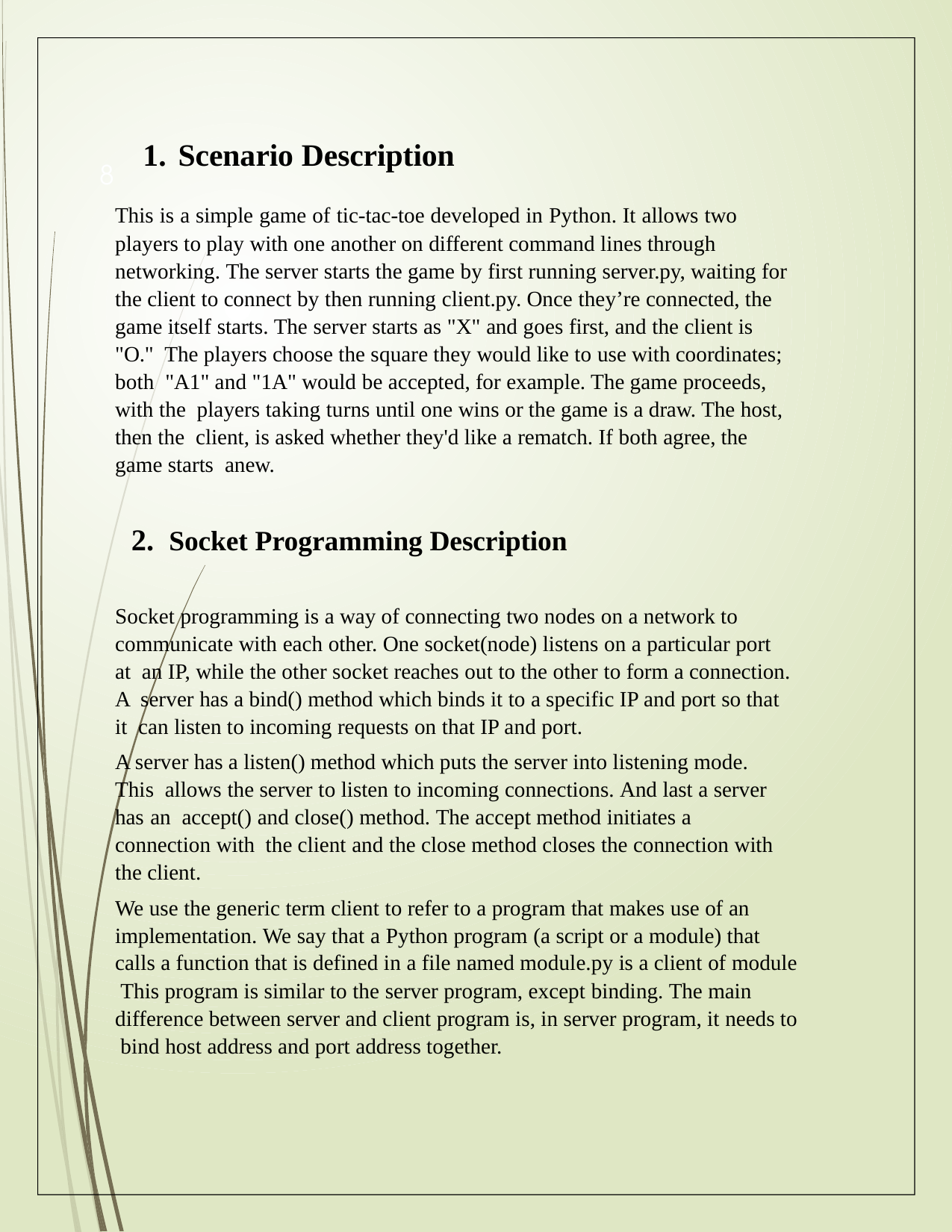

Scenario Description

This is a simple game of tic-tac-toe developed in Python. It allows two  players to play with one another on different command lines through  networking. The server starts the game by first running server.py, waiting for  the client to connect by then running client.py. Once they’re connected, the  game itself starts. The server starts as "X" and goes first, and the client is "O."  The players choose the square they would like to use with coordinates; both  "A1" and "1A" would be accepted, for example. The game proceeds, with the  players taking turns until one wins or the game is a draw. The host, then the  client, is asked whether they'd like a rematch. If both agree, the game starts  anew.

Socket Programming Description

Socket programming is a way of connecting two nodes on a network to  communicate with each other. One socket(node) listens on a particular port at  an IP, while the other socket reaches out to the other to form a connection. A  server has a bind() method which binds it to a specific IP and port so that it  can listen to incoming requests on that IP and port.
A server has a listen() method which puts the server into listening mode. This  allows the server to listen to incoming connections. And last a server has an  accept() and close() method. The accept method initiates a connection with  the client and the close method closes the connection with the client.
We use the generic term client to refer to a program that makes use of an  implementation. We say that a Python program (a script or a module) that  calls a function that is defined in a file named module.py is a client of module  This program is similar to the server program, except binding. The main  difference between server and client program is, in server program, it needs to  bind host address and port address together.
8